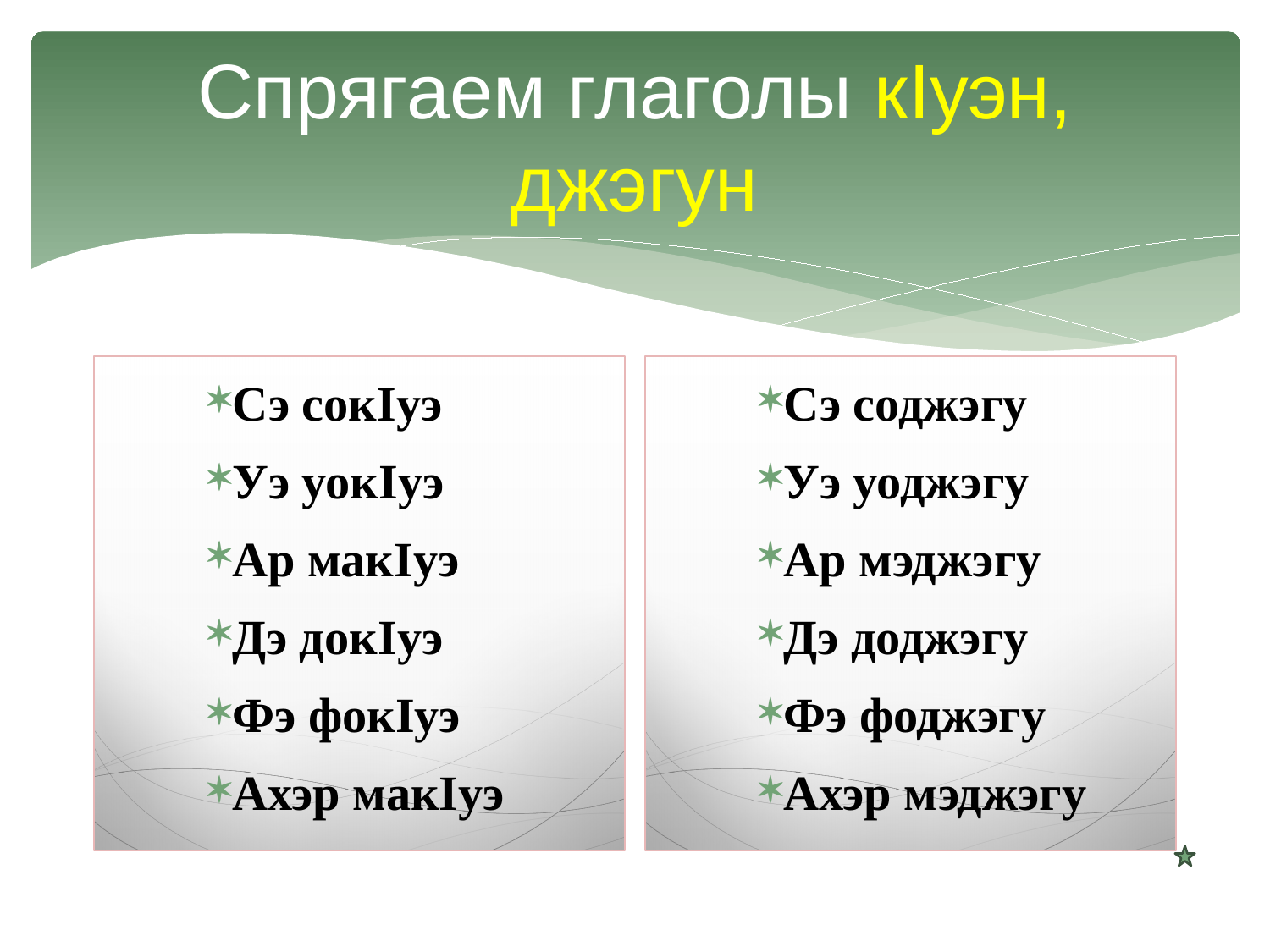

# Спрягаем глаголы кIуэн, джэгун
Сэ сокIуэ
Уэ уокIуэ
Ар макIуэ
Дэ докIуэ
Фэ фокIуэ
Ахэр макIуэ

Сэ соджэгу
Уэ уоджэгу
Ар мэджэгу
Дэ доджэгу
Фэ фоджэгу
Ахэр мэджэгу